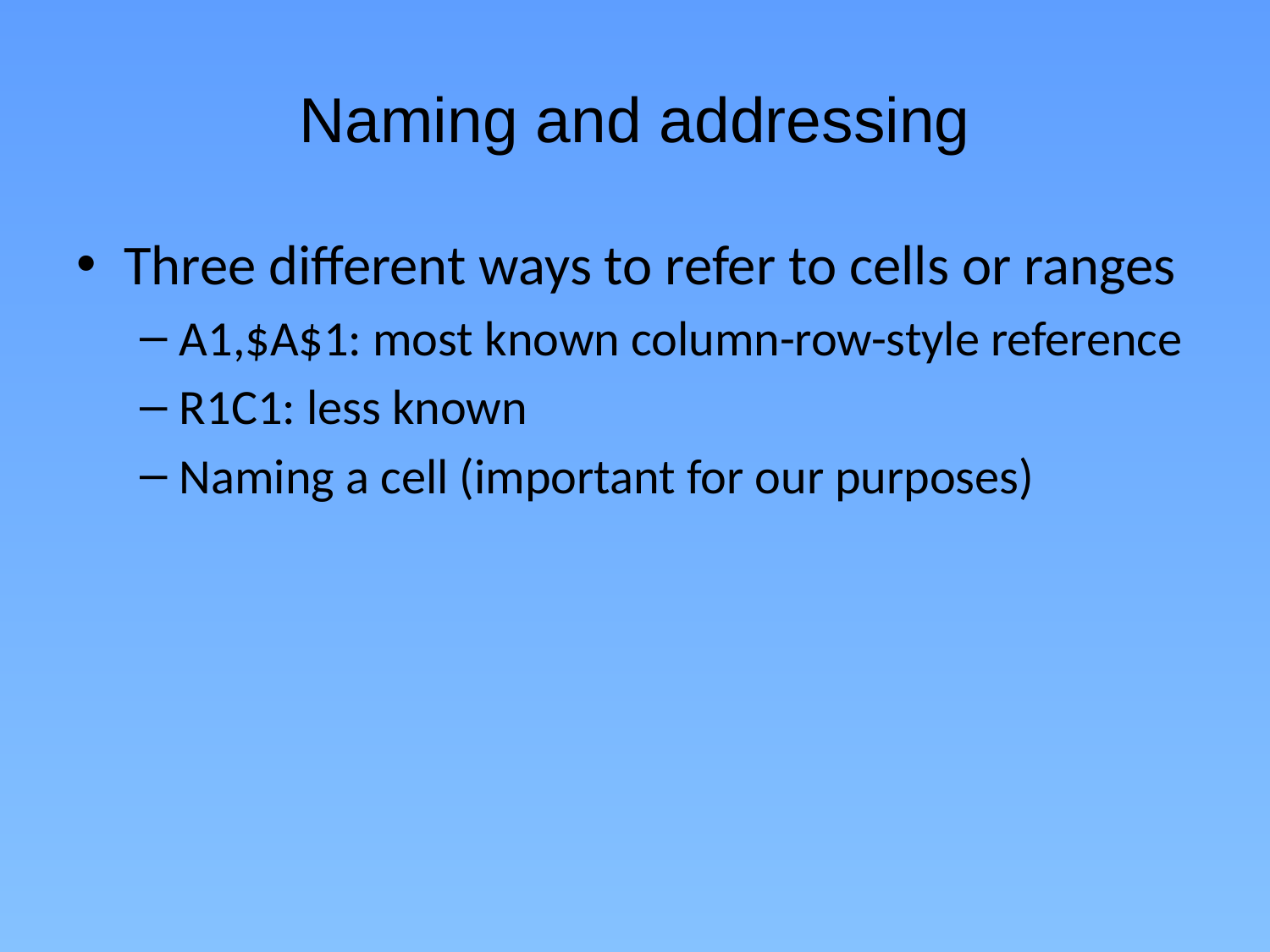

# Naming and addressing
Three different ways to refer to cells or ranges
A1,$A$1: most known column-row-style reference
R1C1: less known
Naming a cell (important for our purposes)